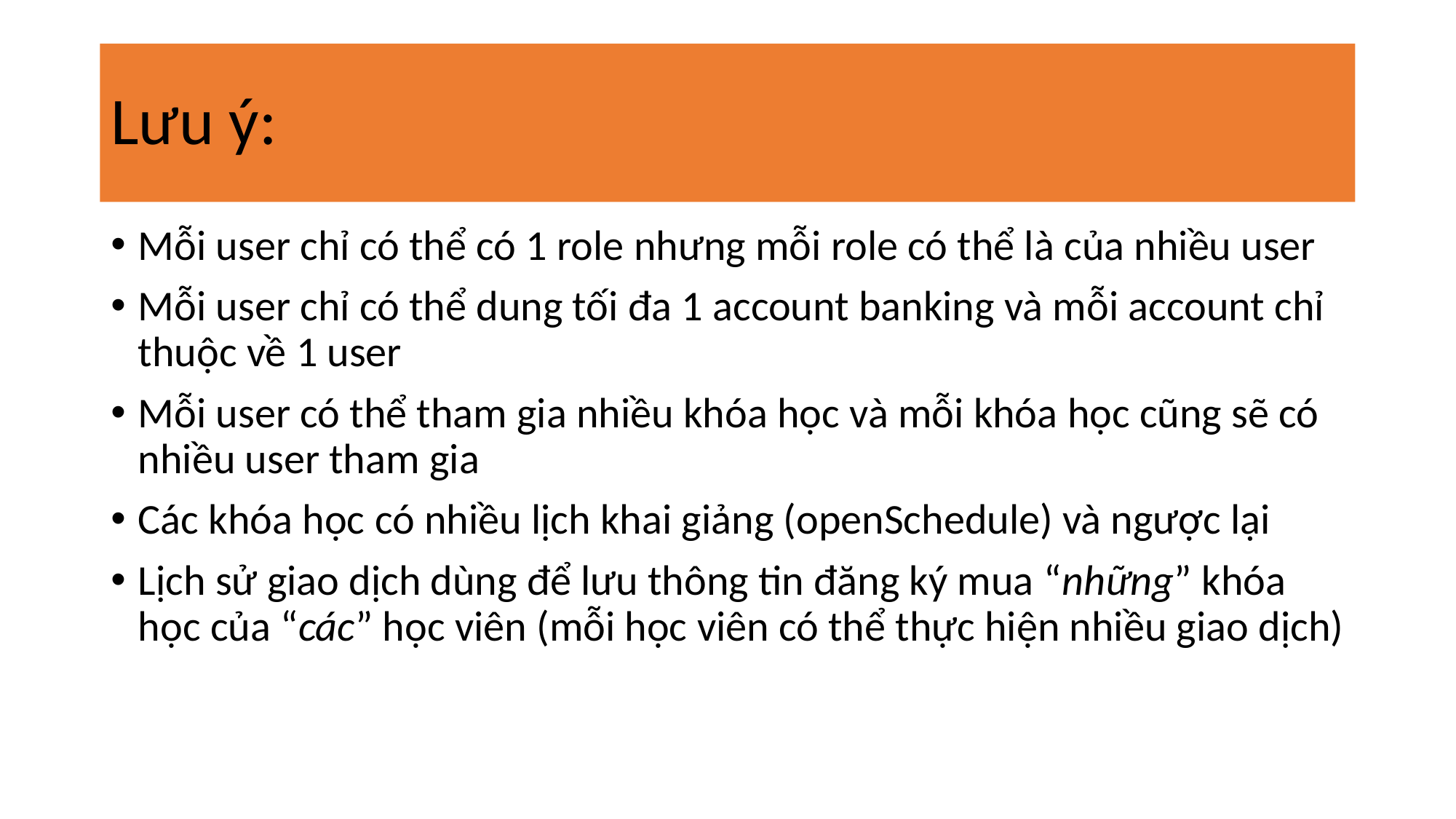

# Lưu ý:
Mỗi user chỉ có thể có 1 role nhưng mỗi role có thể là của nhiều user
Mỗi user chỉ có thể dung tối đa 1 account banking và mỗi account chỉ thuộc về 1 user
Mỗi user có thể tham gia nhiều khóa học và mỗi khóa học cũng sẽ có nhiều user tham gia
Các khóa học có nhiều lịch khai giảng (openSchedule) và ngược lại
Lịch sử giao dịch dùng để lưu thông tin đăng ký mua “những” khóa học của “các” học viên (mỗi học viên có thể thực hiện nhiều giao dịch)